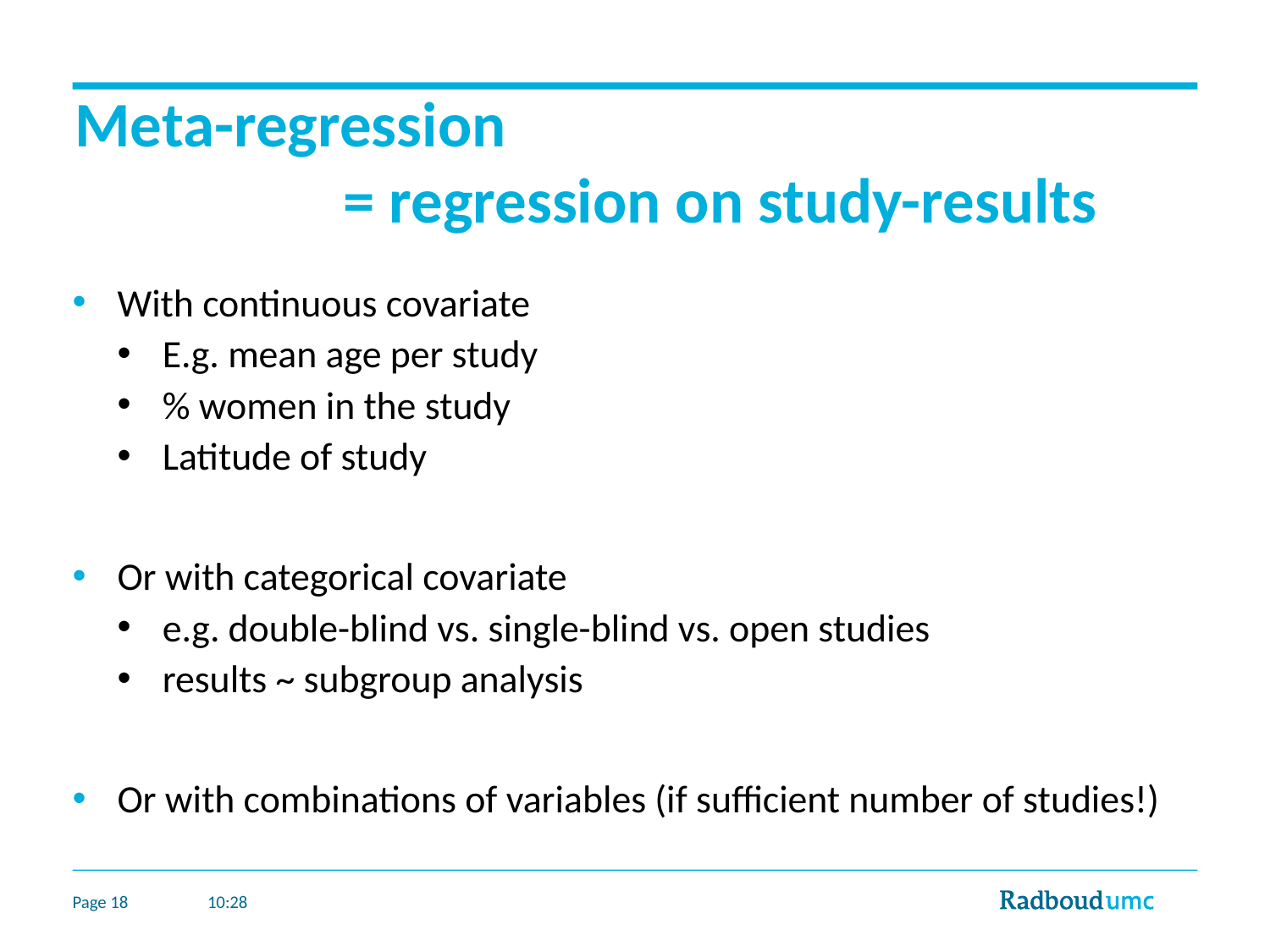

# Meta-regression = regression on study-results
With continuous covariate
E.g. mean age per study
% women in the study
Latitude of study

Or with categorical covariate
e.g. double-blind vs. single-blind vs. open studies
results ~ subgroup analysis

Or with combinations of variables (if sufficient number of studies!)

Page 18
10:28